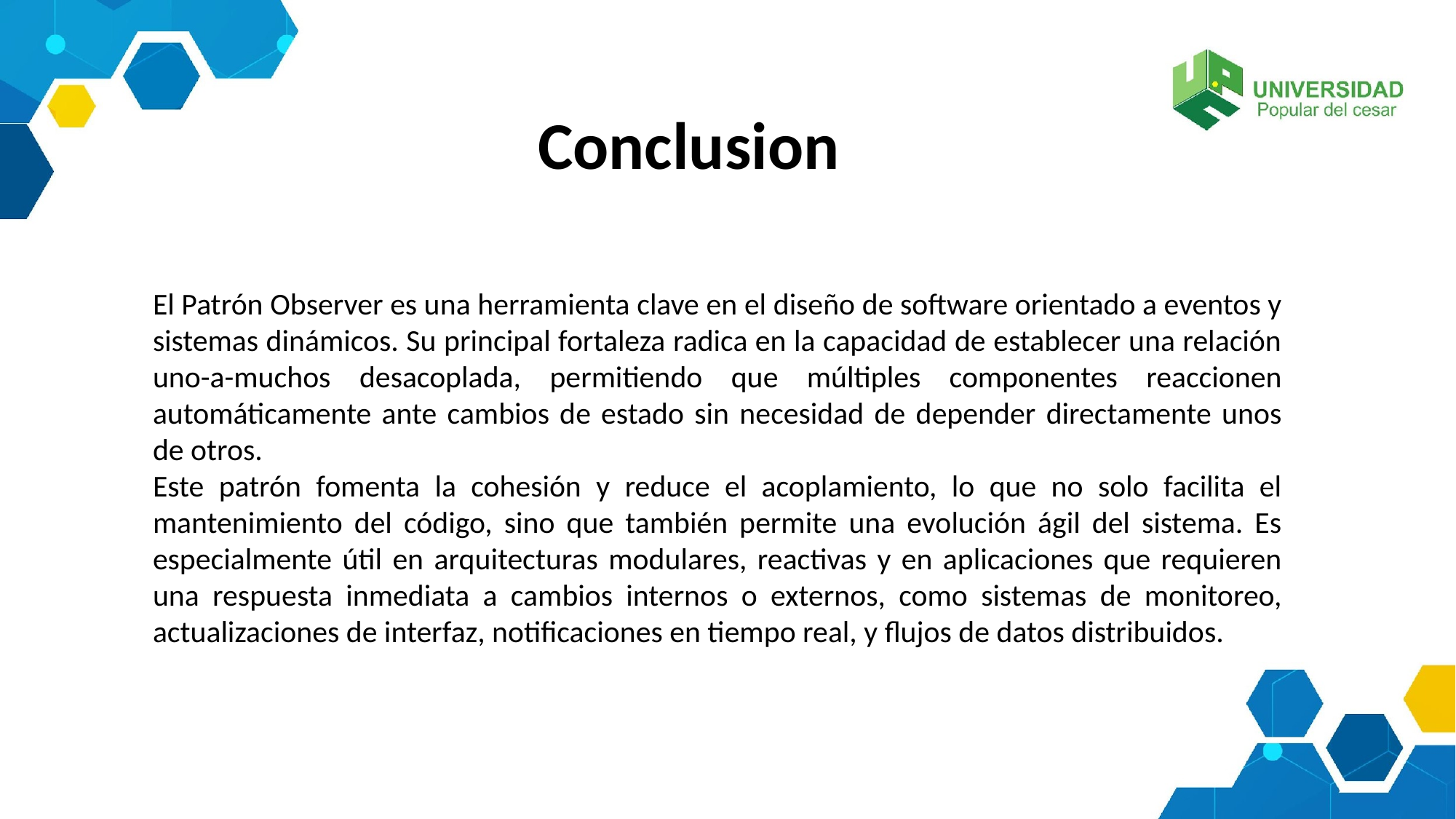

# Conclusion

El Patrón Observer es una herramienta clave en el diseño de software orientado a eventos y sistemas dinámicos. Su principal fortaleza radica en la capacidad de establecer una relación uno-a-muchos desacoplada, permitiendo que múltiples componentes reaccionen automáticamente ante cambios de estado sin necesidad de depender directamente unos de otros.
Este patrón fomenta la cohesión y reduce el acoplamiento, lo que no solo facilita el mantenimiento del código, sino que también permite una evolución ágil del sistema. Es especialmente útil en arquitecturas modulares, reactivas y en aplicaciones que requieren una respuesta inmediata a cambios internos o externos, como sistemas de monitoreo, actualizaciones de interfaz, notificaciones en tiempo real, y flujos de datos distribuidos.